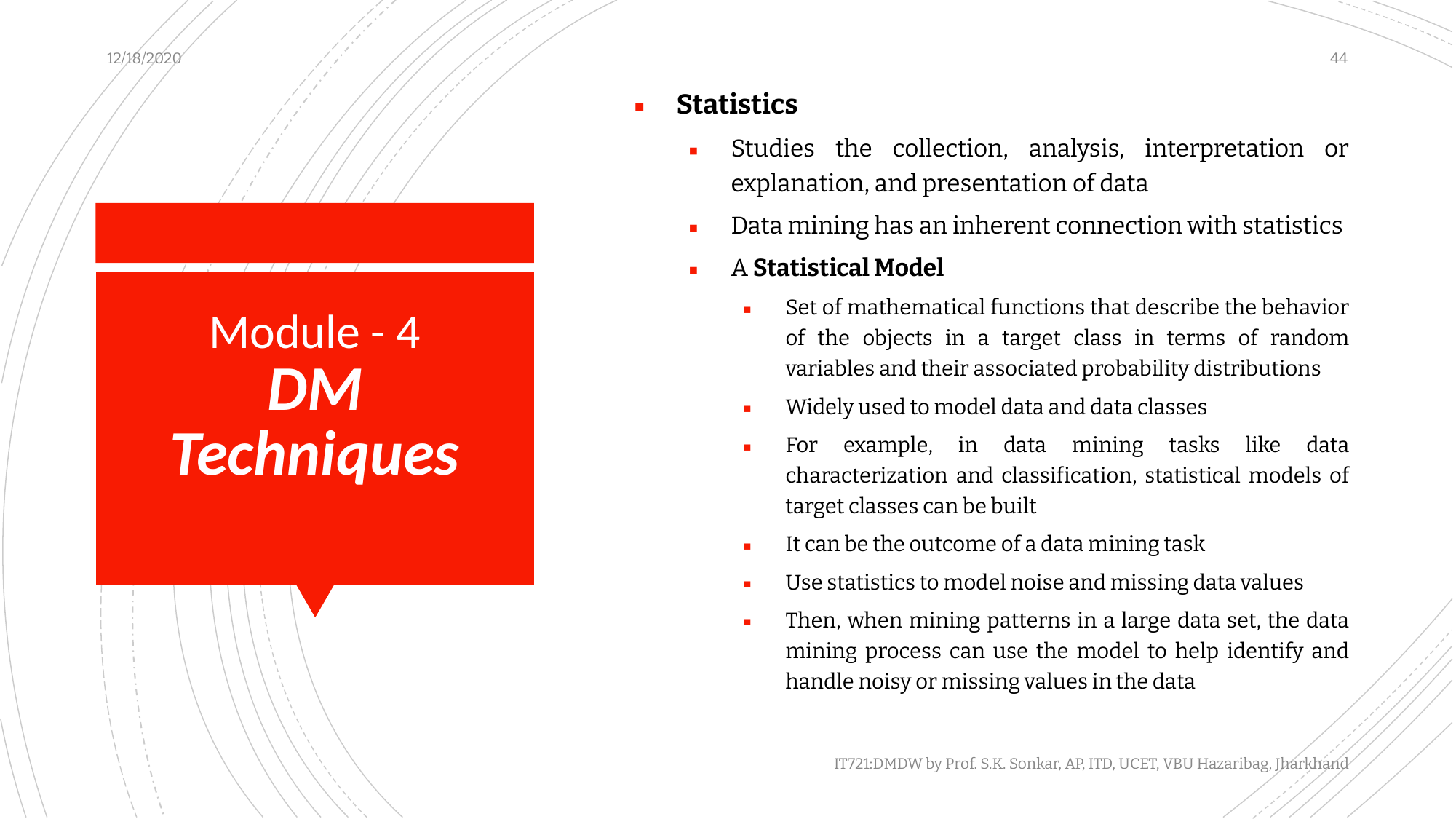

12/18/2020
44
Statistics
Studies the collection, analysis, interpretation or explanation, and presentation of data
Data mining has an inherent connection with statistics
A Statistical Model
Set of mathematical functions that describe the behavior of the objects in a target class in terms of random variables and their associated probability distributions
Widely used to model data and data classes
For example, in data mining tasks like data characterization and classification, statistical models of target classes can be built
It can be the outcome of a data mining task
Use statistics to model noise and missing data values
Then, when mining patterns in a large data set, the data mining process can use the model to help identify and handle noisy or missing values in the data

# Module - 4 DM Techniques
IT721:DMDW by Prof. S.K. Sonkar, AP, ITD, UCET, VBU Hazaribag, Jharkhand